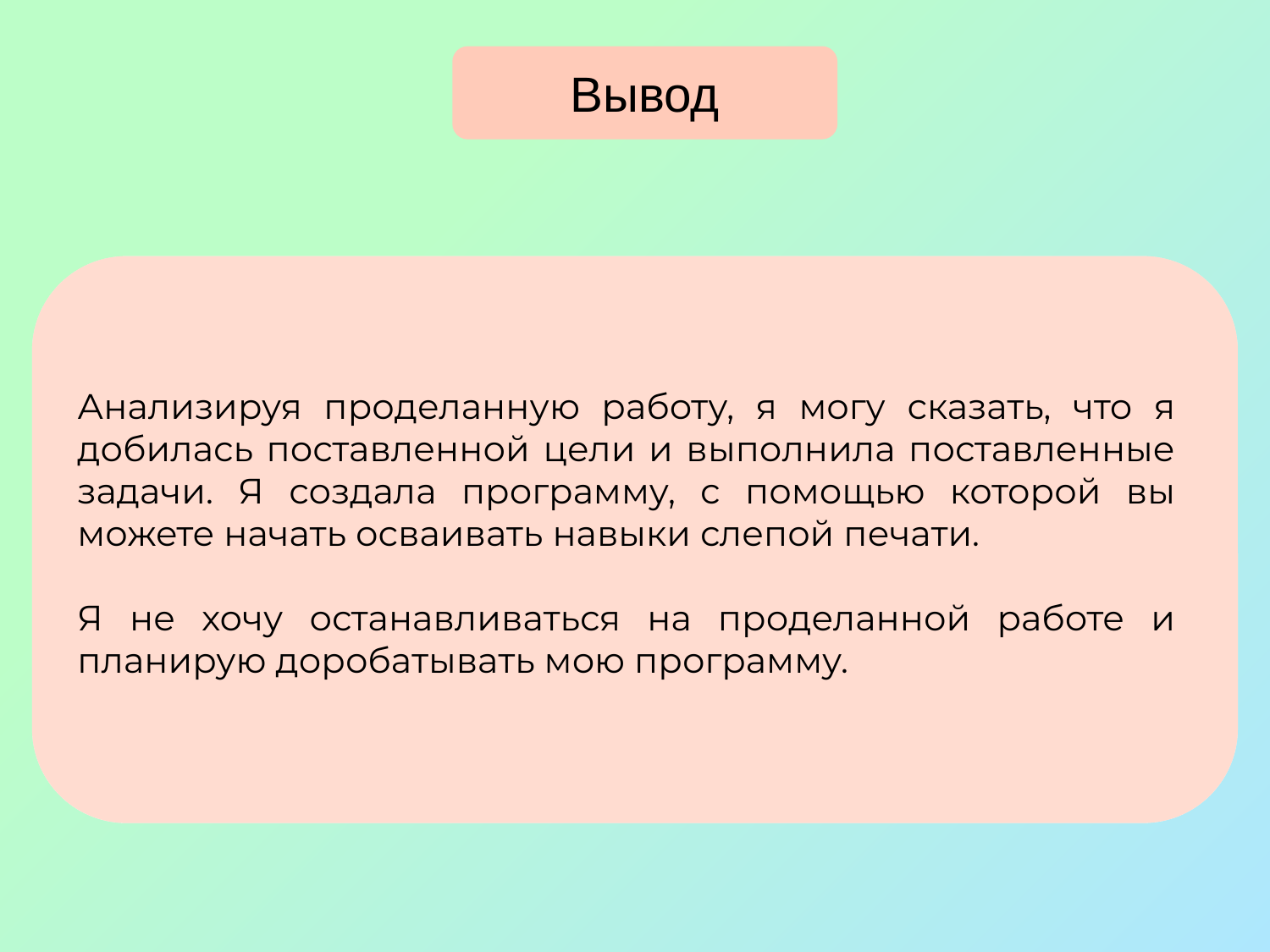

Вывод

Анализируя проделанную работу, я могу сказать, что я добилась поставленной цели и выполнила поставленные задачи. Я создала программу, с помощью которой вы можете начать осваивать навыки слепой печати.

Я не хочу останавливаться на проделанной работе и планирую доробатывать мою программу.